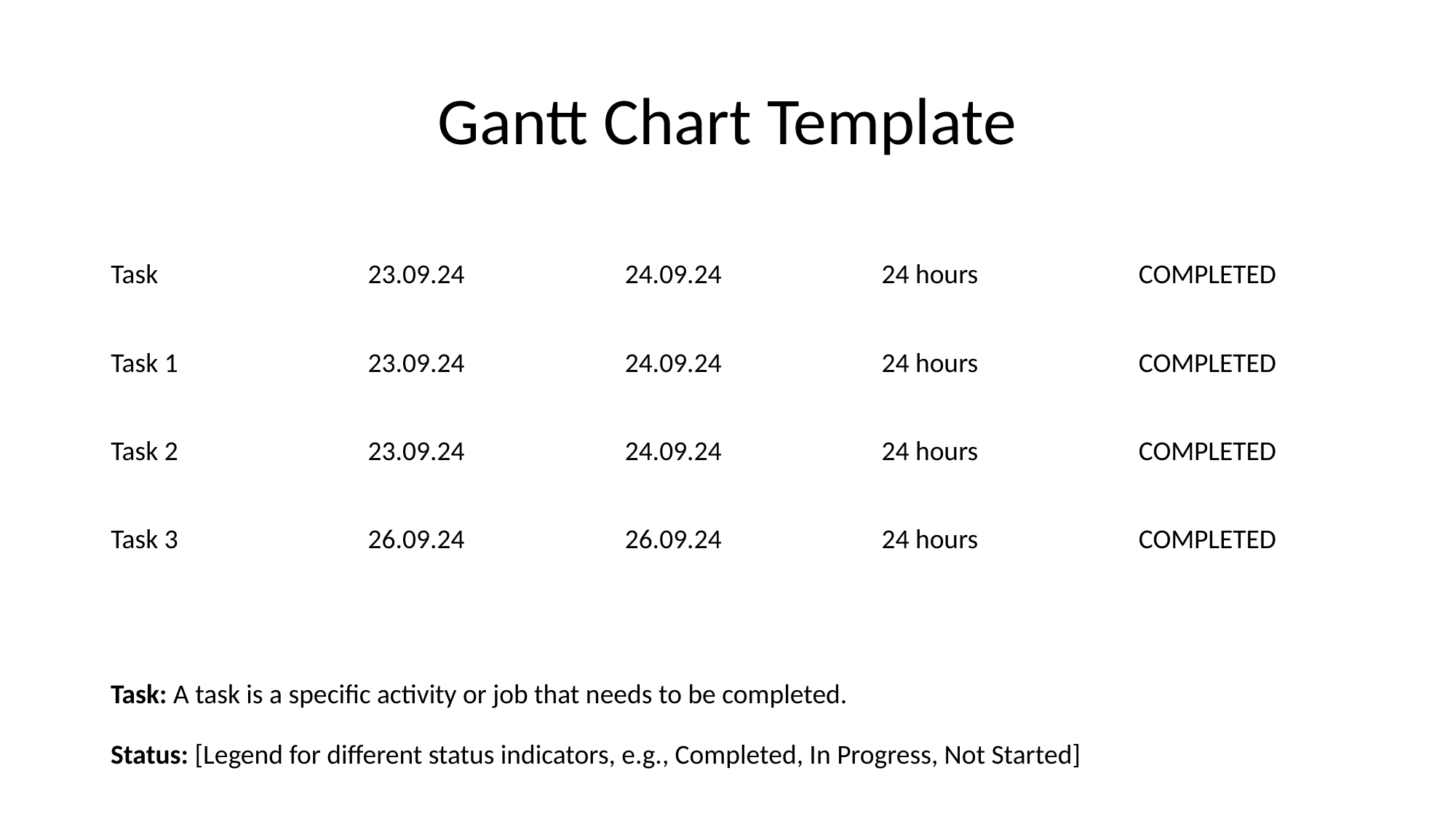

# Gantt Chart Template
| Task | 23.09.24 | 24.09.24 | 24 hours | COMPLETED |
| --- | --- | --- | --- | --- |
| Task 1 | 23.09.24 | 24.09.24 | 24 hours | COMPLETED |
| Task 2 | 23.09.24 | 24.09.24 | 24 hours | COMPLETED |
| Task 3 | 26.09.24 | 26.09.24 | 24 hours | COMPLETED |
Task: A task is a specific activity or job that needs to be completed.
Status: [Legend for different status indicators, e.g., Completed, In Progress, Not Started]